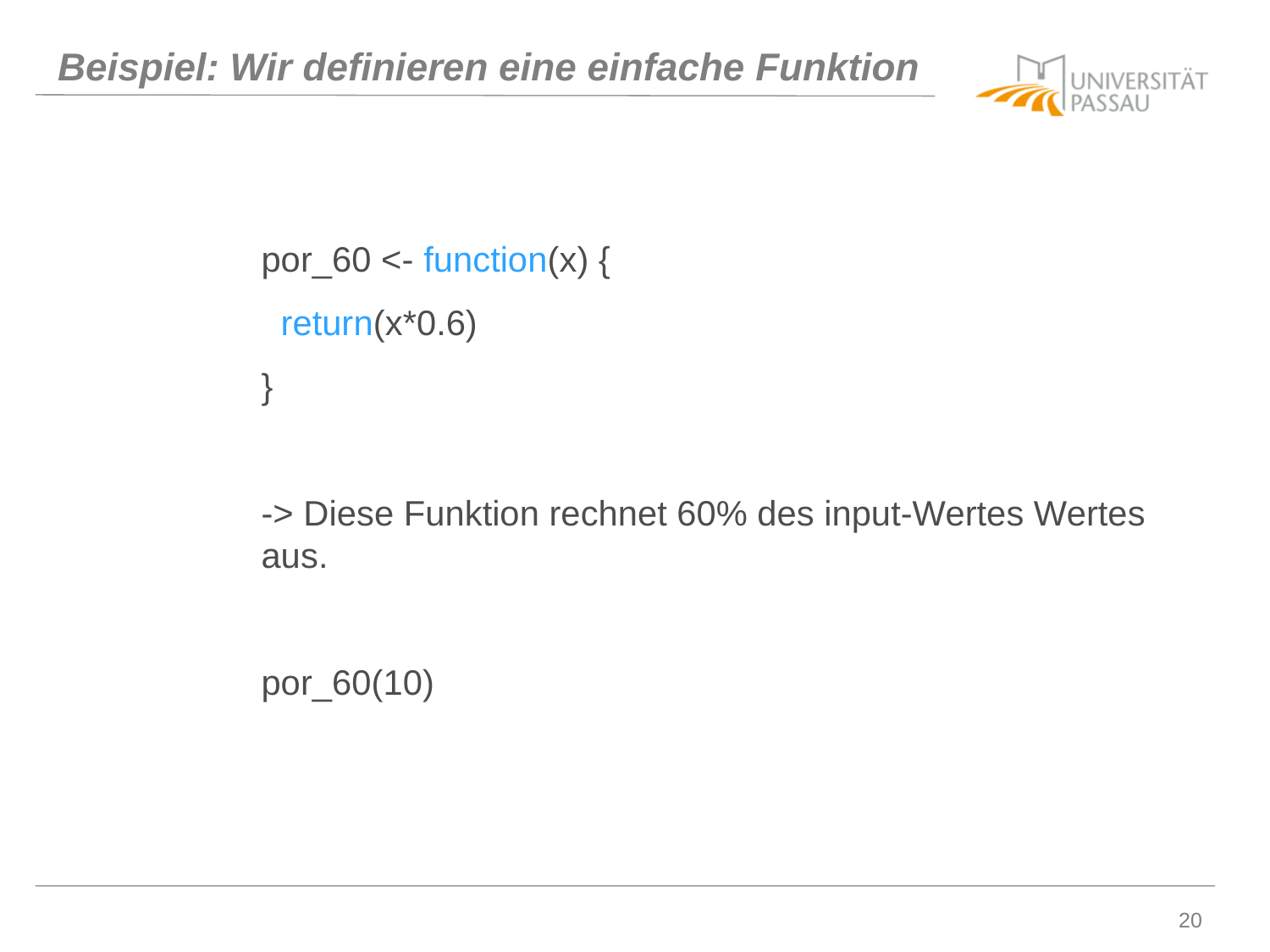

# Beispiel: Wir definieren eine einfache Funktion
por_60 <- function(x) {
  return(x*0.6)
}

-> Diese Funktion rechnet 60% des input-Wertes Wertes aus.

por_60(10)

20